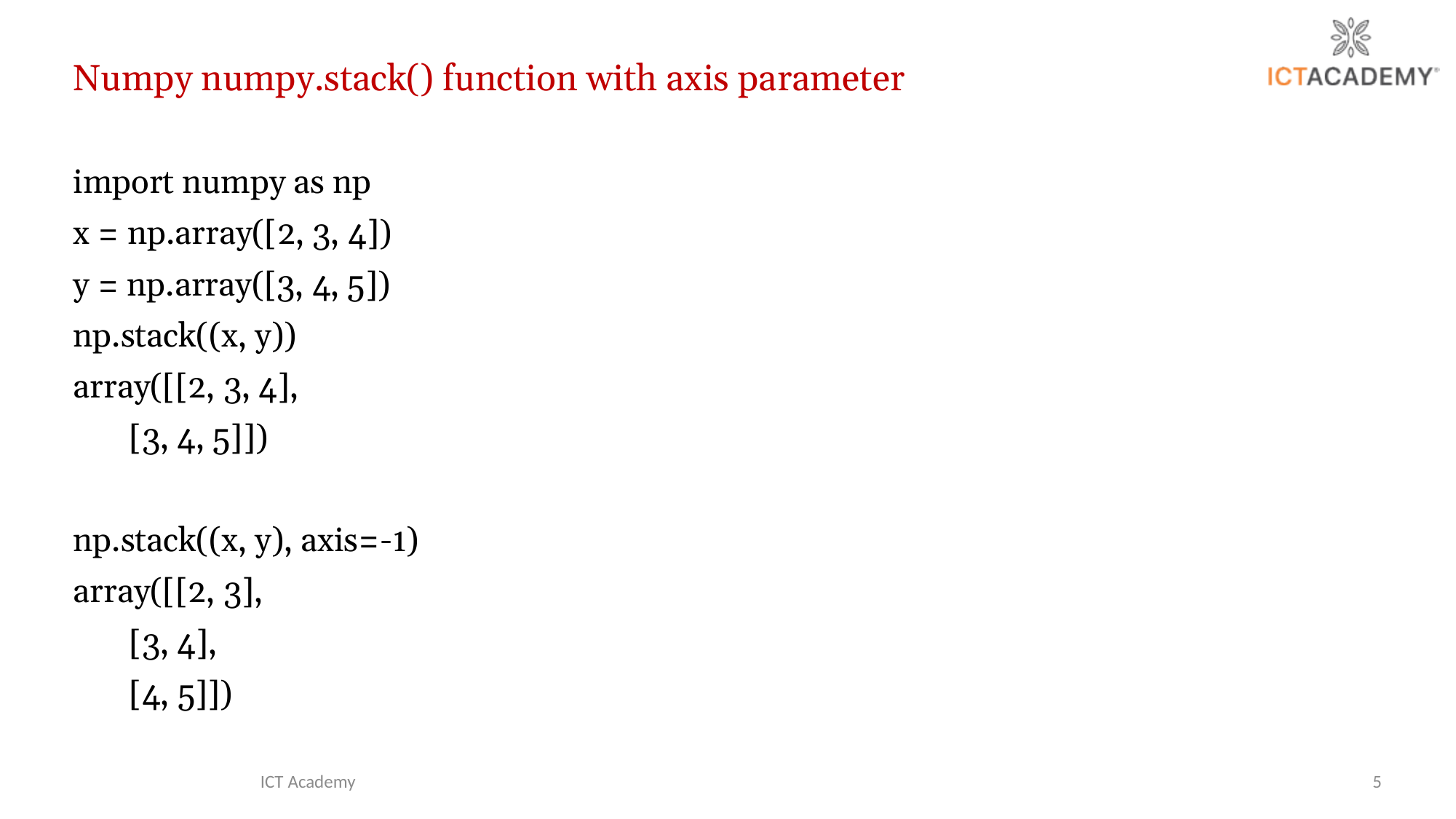

Numpy numpy.stack() function with axis parameter

import numpy as np
x = np.array([2, 3, 4])
y = np.array([3, 4, 5])
np.stack((x, y))
array([[2, 3, 4],
       [3, 4, 5]])

np.stack((x, y), axis=-1)
array([[2, 3],
       [3, 4],
       [4, 5]])
ICT Academy
5